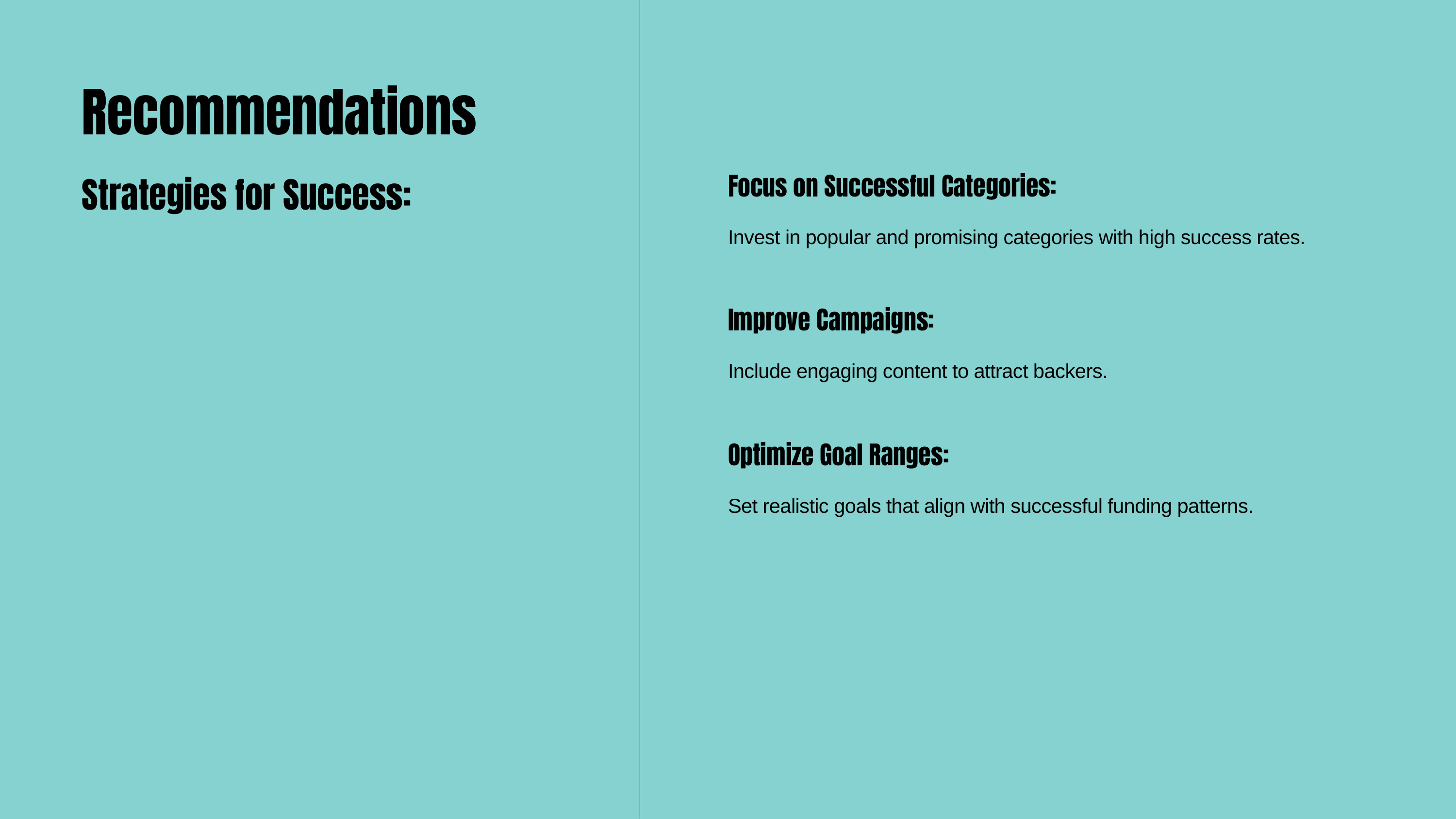

Recommendations
Strategies for Success:
Focus on Successful Categories:
Invest in popular and promising categories with high success rates.
Improve Campaigns:
Include engaging content to attract backers.
Optimize Goal Ranges:
Set realistic goals that align with successful funding patterns.